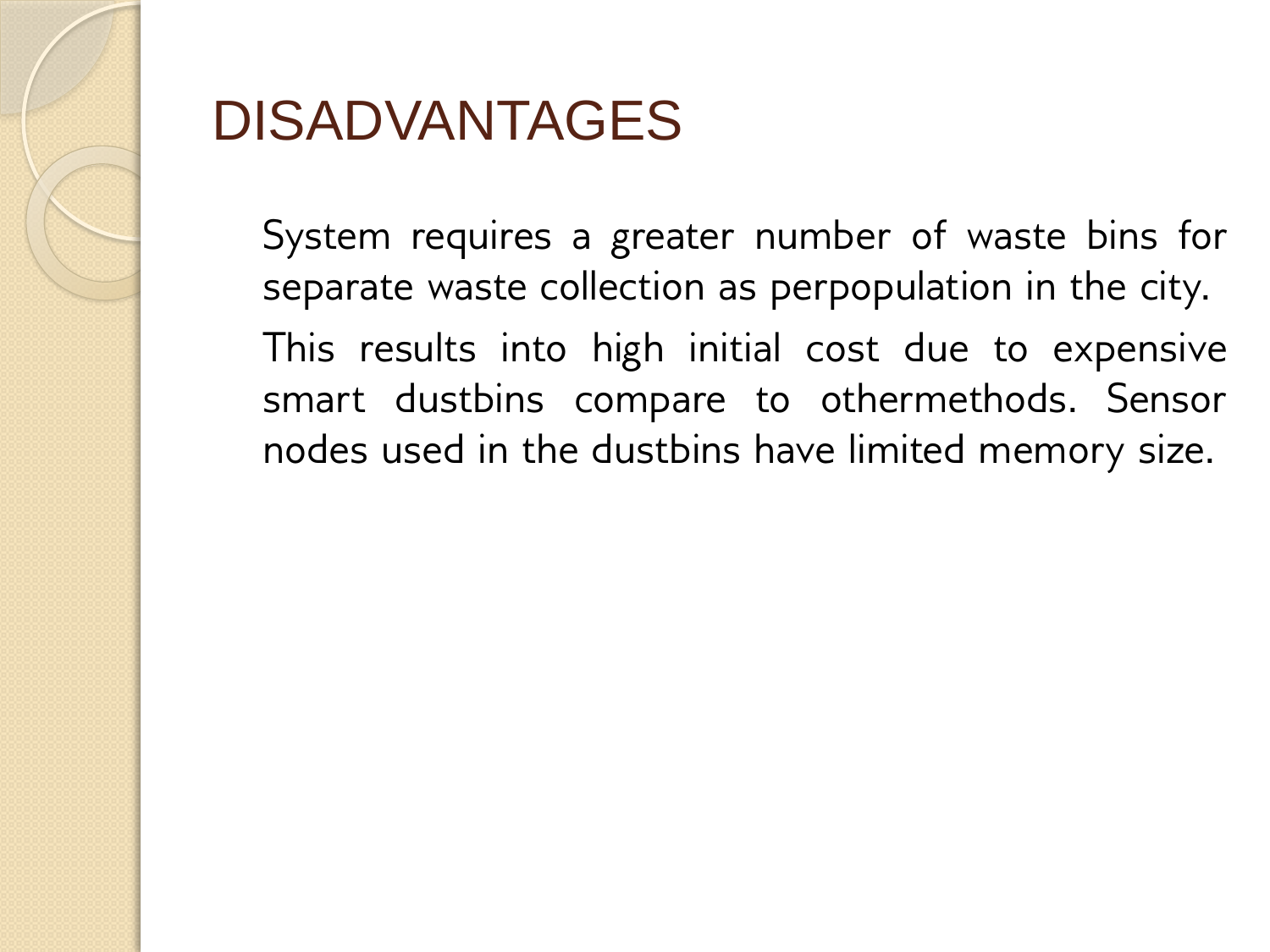

# DISADVANTAGES
System requires a greater number of waste bins for separate waste collection as perpopulation in the city.
This results into high initial cost due to expensive smart dustbins compare to othermethods. Sensor nodes used in the dustbins have limited memory size.